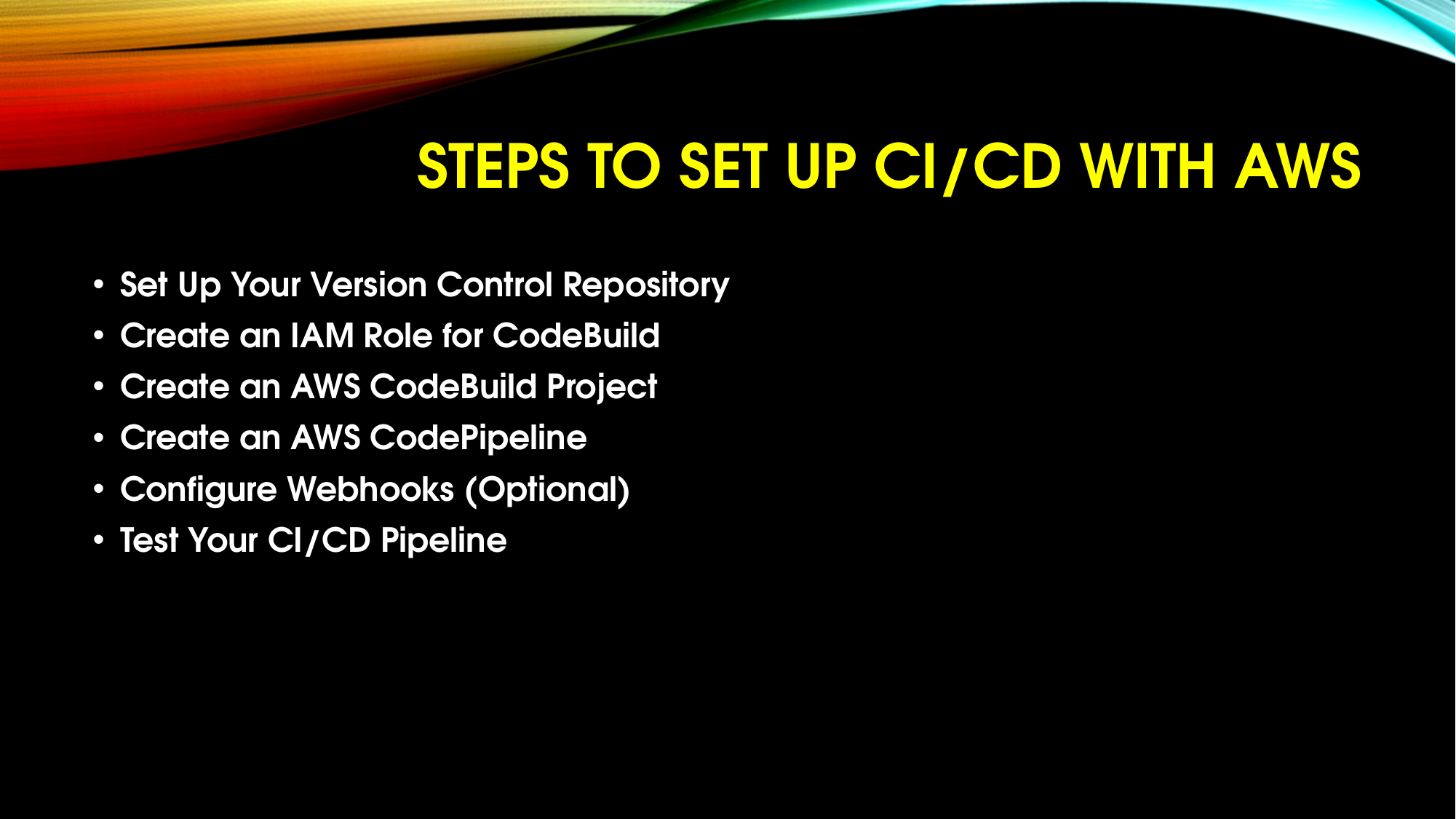

# Steps to Set up ci/cd with AWS
Set Up Your Version Control Repository
Create an IAM Role for CodeBuild
Create an AWS CodeBuild Project
Create an AWS CodePipeline
Configure Webhooks (Optional)
Test Your CI/CD Pipeline